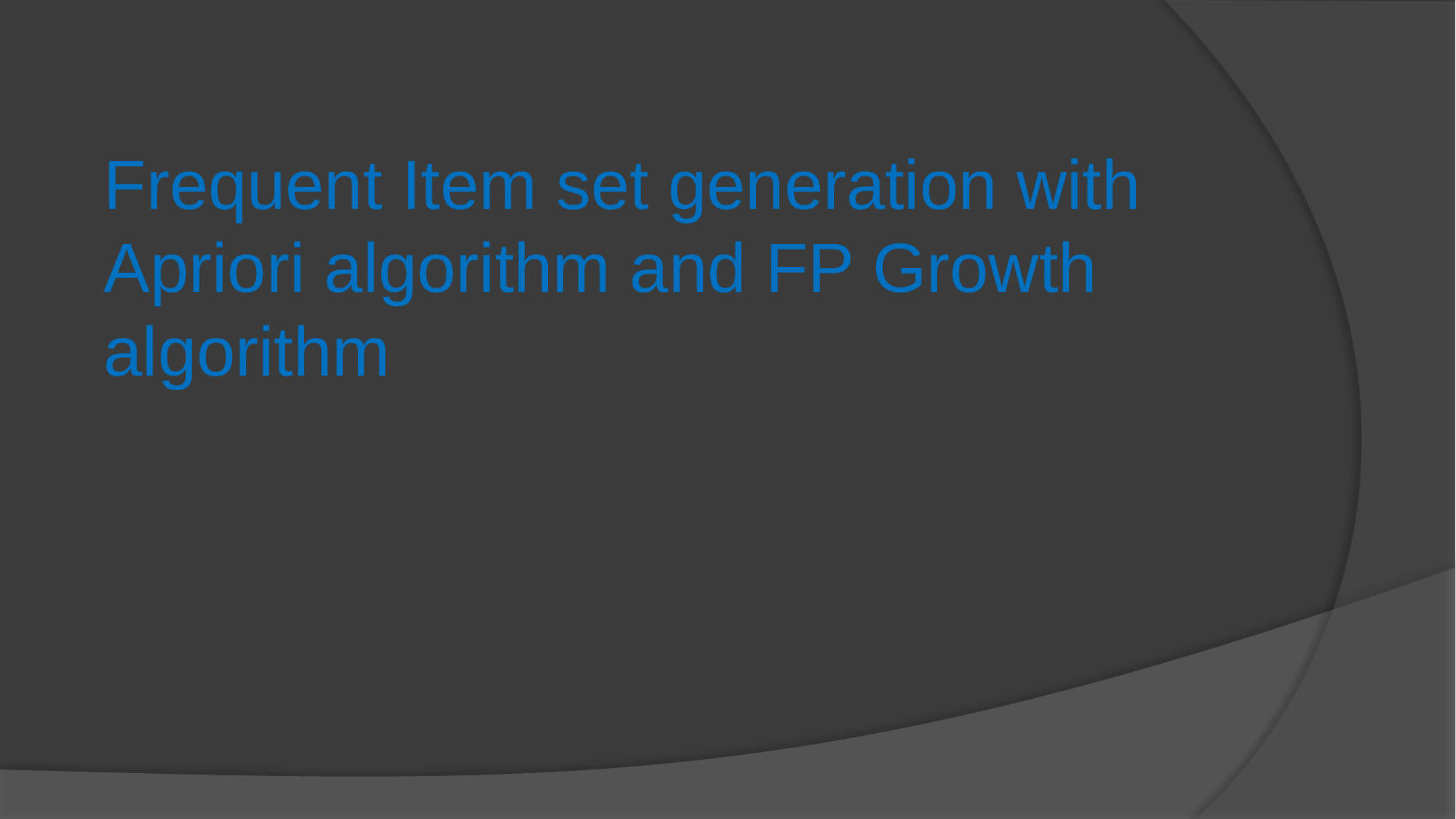

# Frequent Item set generation with Apriori algorithm and FP Growth algorithm